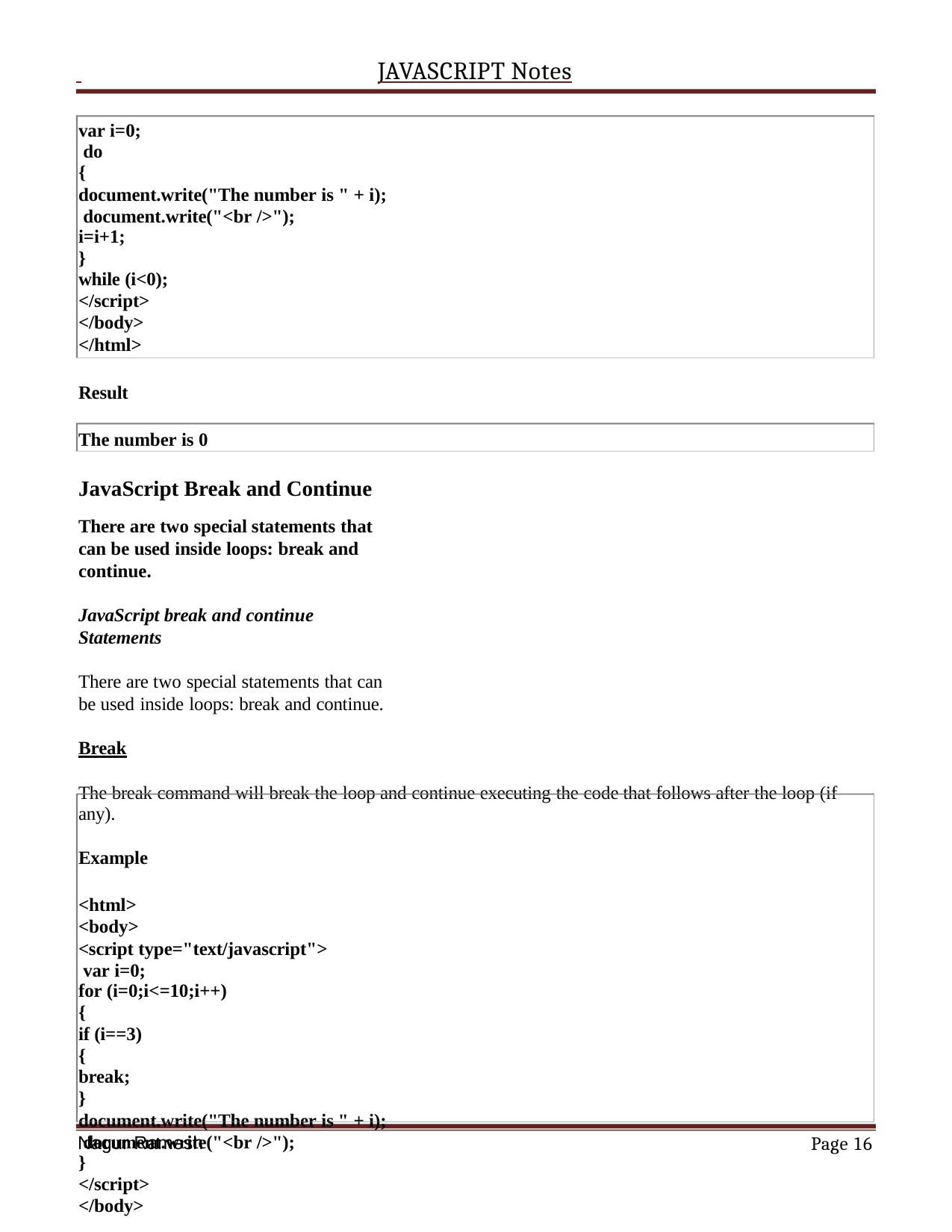

JAVASCRIPT Notes

var i=0;  do
{
document.write("The number is " + i);  document.write("<br />");
i=i+1;
}
while (i<0);
</script>
</body>
</html>

Result

The number is 0

JavaScript Break and Continue
There are two special statements that can be used inside loops: break and continue.

JavaScript break and continue Statements

There are two special statements that can be used inside loops: break and continue.

Break

The break command will break the loop and continue executing the code that follows after the loop (if  any).

Example

<html>
<body>
<script type="text/javascript">  var i=0;
for (i=0;i<=10;i++)
{
if (i==3)
{
break;
}
document.write("The number is " + i);  document.write("<br />");
}
</script>
</body>

Page 16
Nagur Ramesh